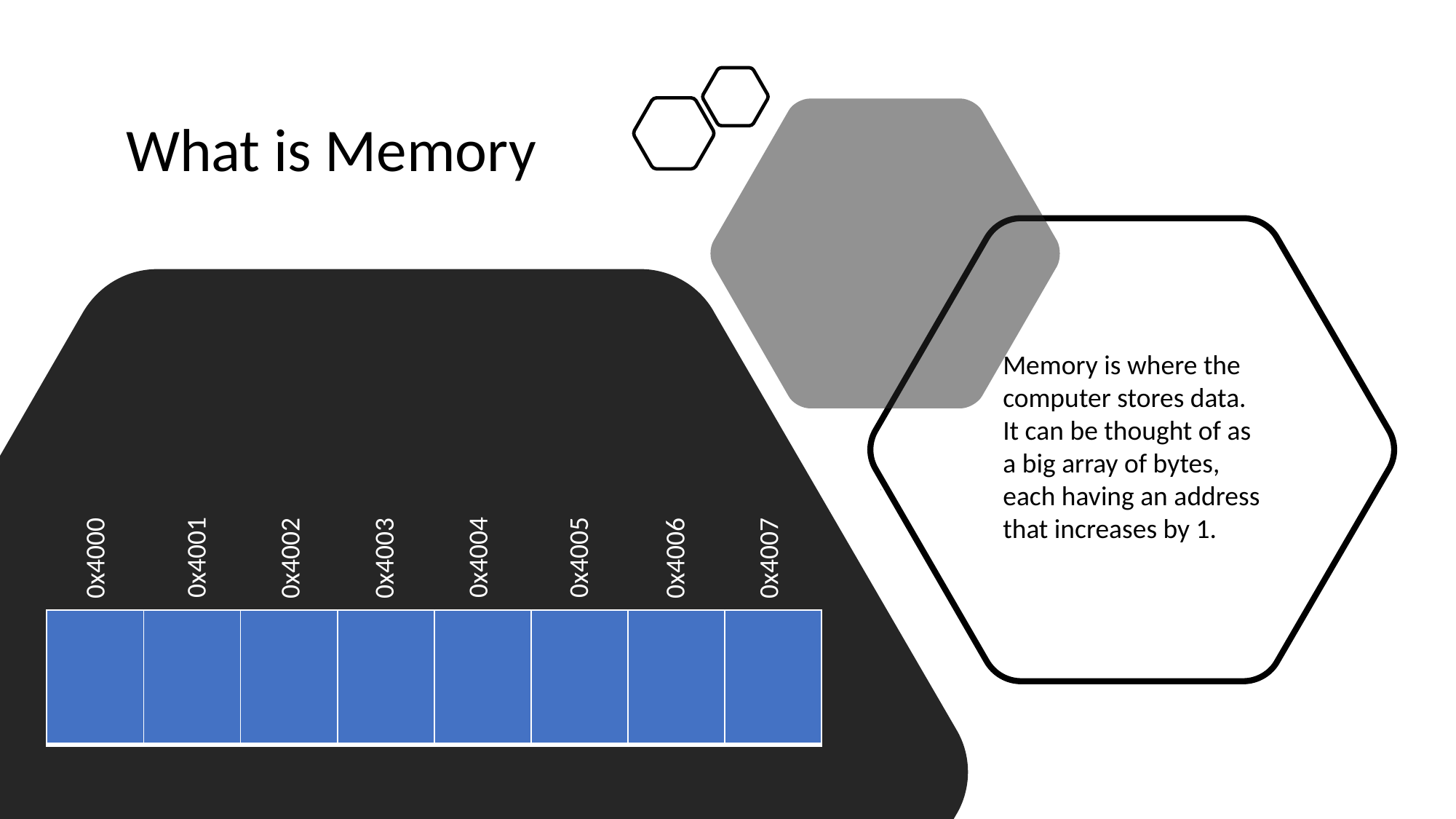

# What is Memory

Memory is where the computer stores data.
It can be thought of as a big array of bytes, each having an address that increases by 1.

0x4001
0x4004
0x4005
0x4002
0x4006
0x4000
0x4003
0x4007
|  |  |  |  |  |  |  |  |
| --- | --- | --- | --- | --- | --- | --- | --- |